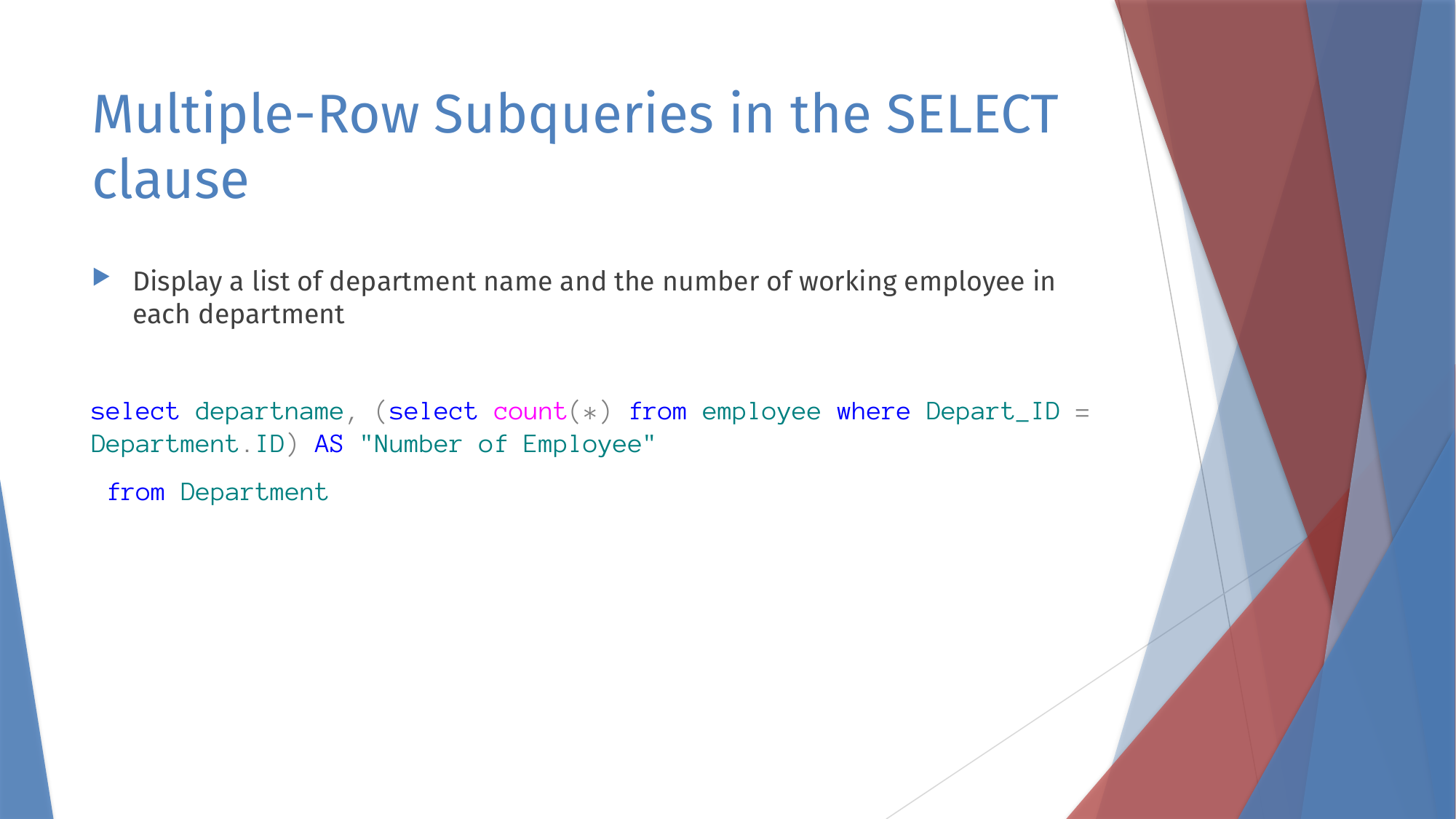

# Multiple-Row Subqueries in the SELECT clause
Display a list of department name and the number of working employee in each department

select departname, (select count(*) from employee where Depart_ID = Department.ID) AS "Number of Employee"
 from Department